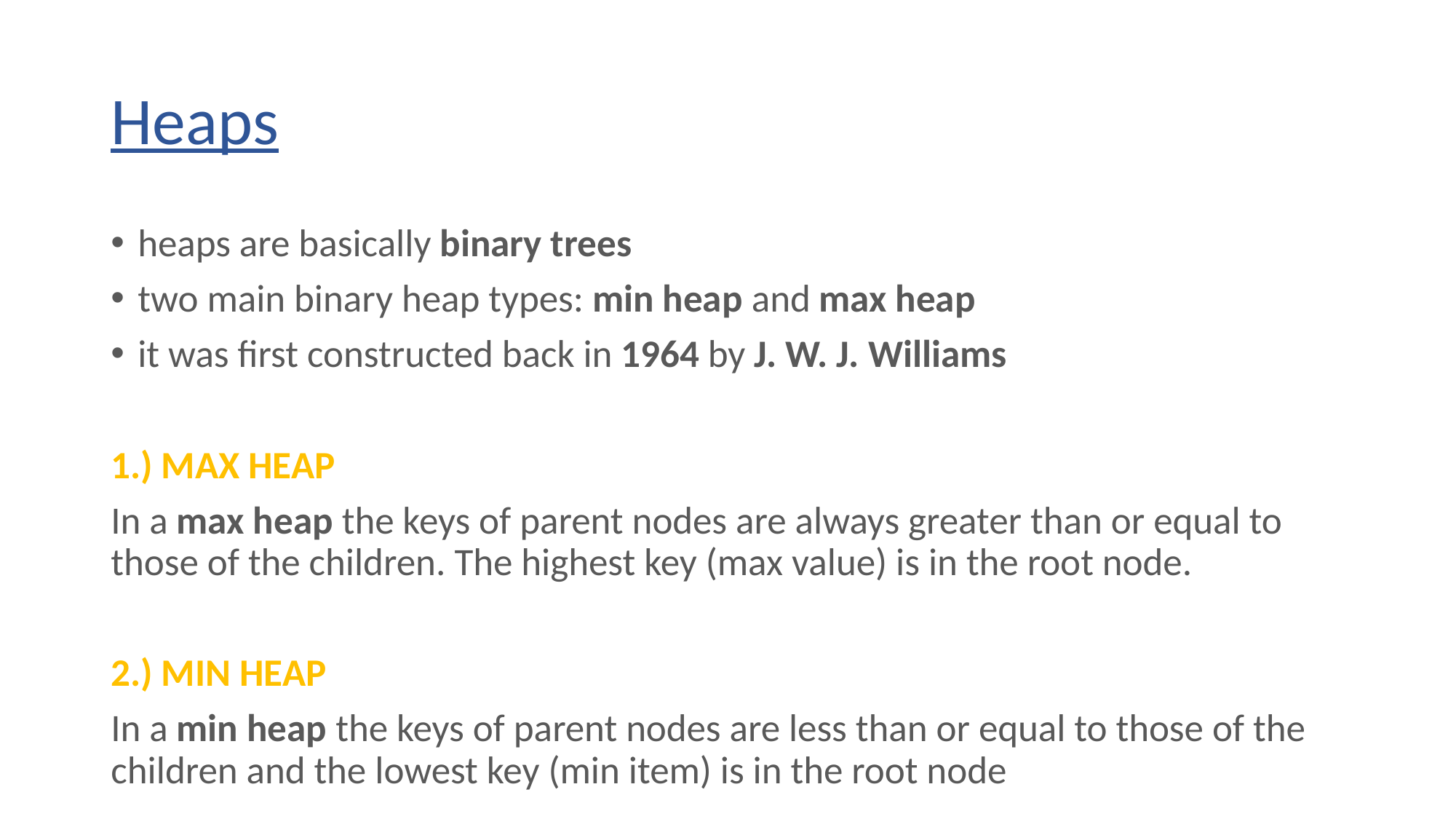

# Heaps
heaps are basically binary trees
two main binary heap types: min heap and max heap
it was first constructed back in 1964 by J. W. J. Williams

1.) MAX HEAP
In a max heap the keys of parent nodes are always greater than or equal to those of the children. The highest key (max value) is in the root node.

2.) MIN HEAP
In a min heap the keys of parent nodes are less than or equal to those of the children and the lowest key (min item) is in the root node